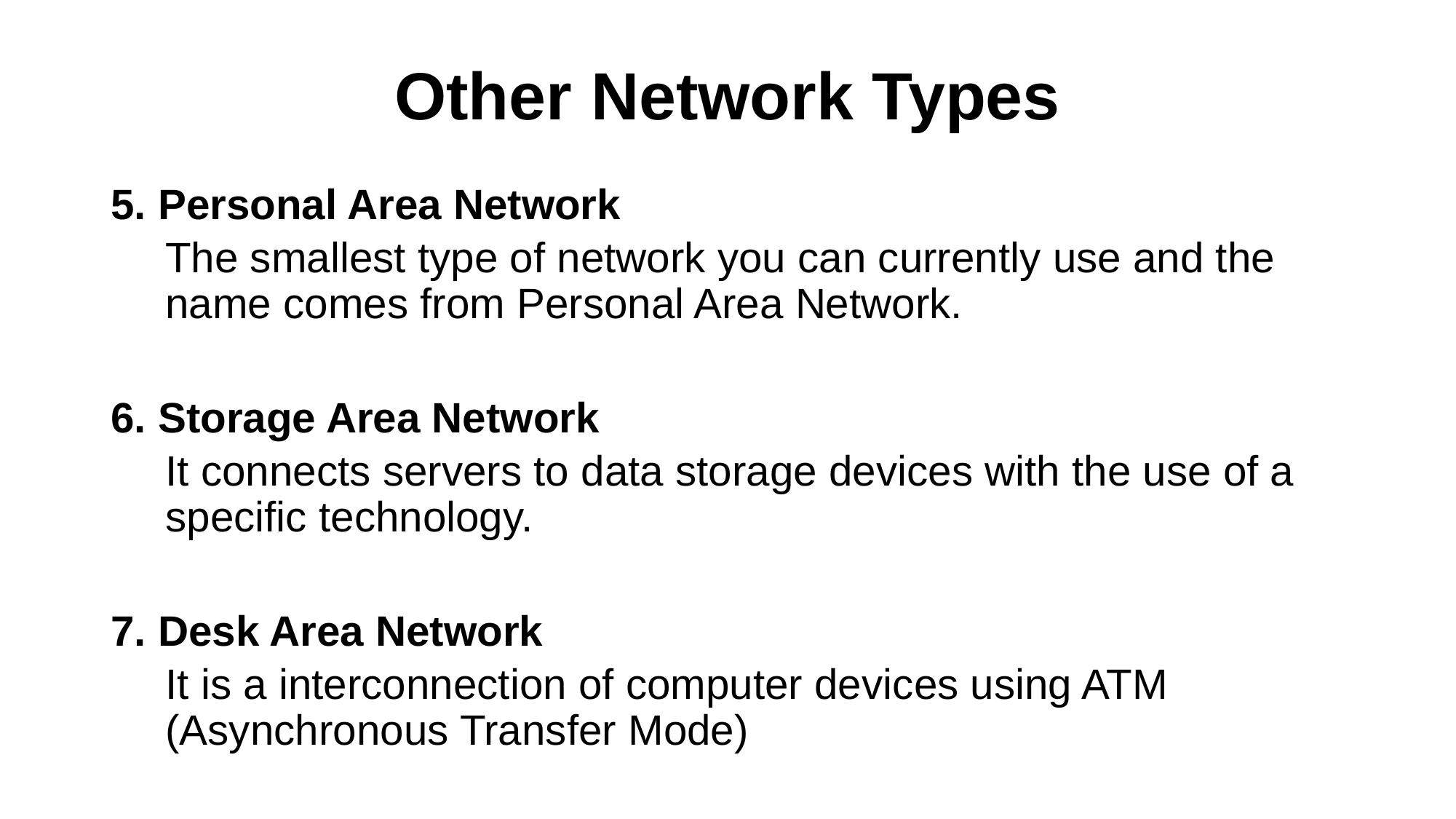

# Other Network Types
5. Personal Area Network
The smallest type of network you can currently use and the name comes from Personal Area Network.

6. Storage Area Network
It connects servers to data storage devices with the use of a specific technology.

7. Desk Area Network
It is a interconnection of computer devices using ATM (Asynchronous Transfer Mode)